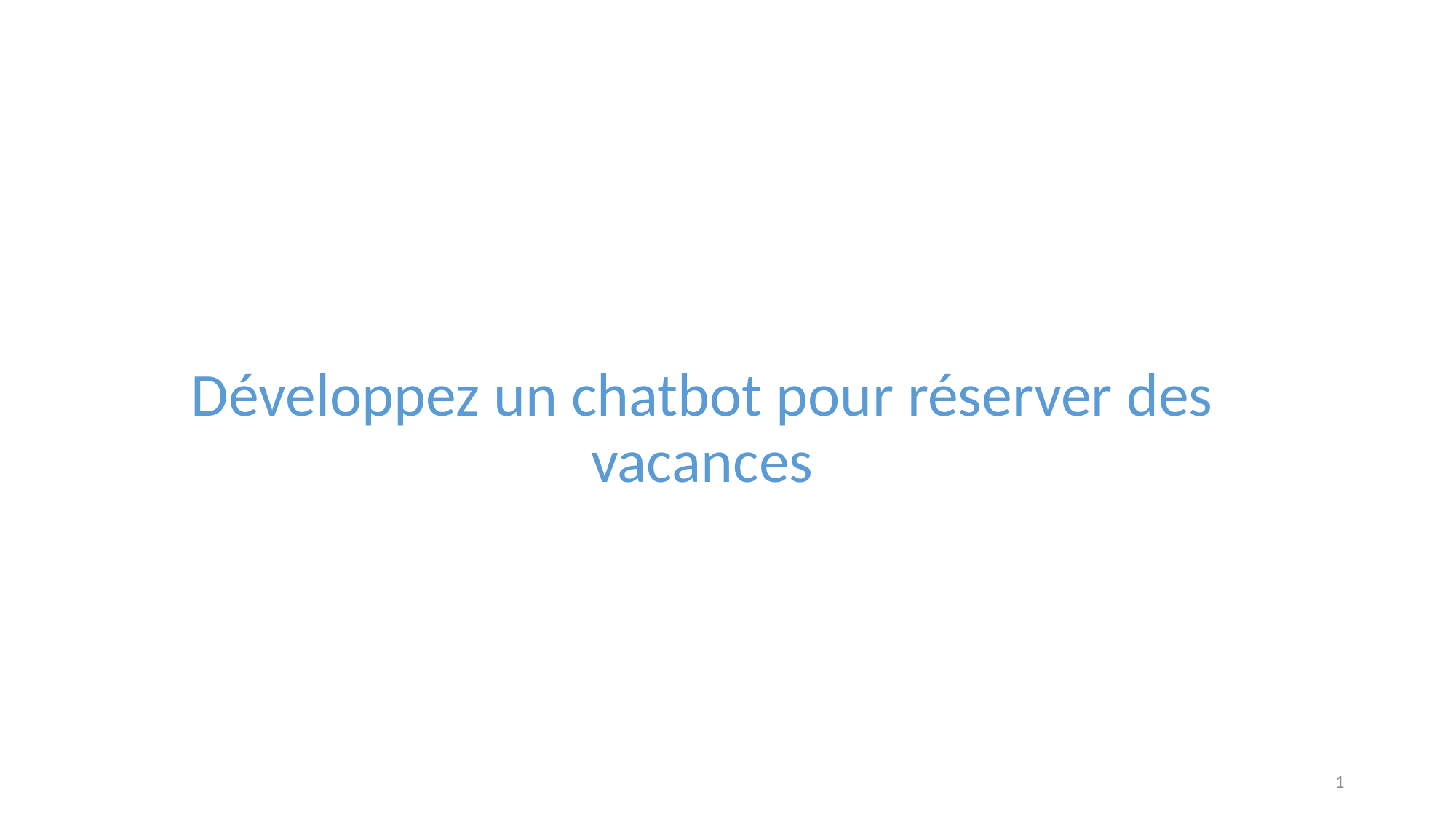

# Développez un chatbot pour réserver des vacances

1